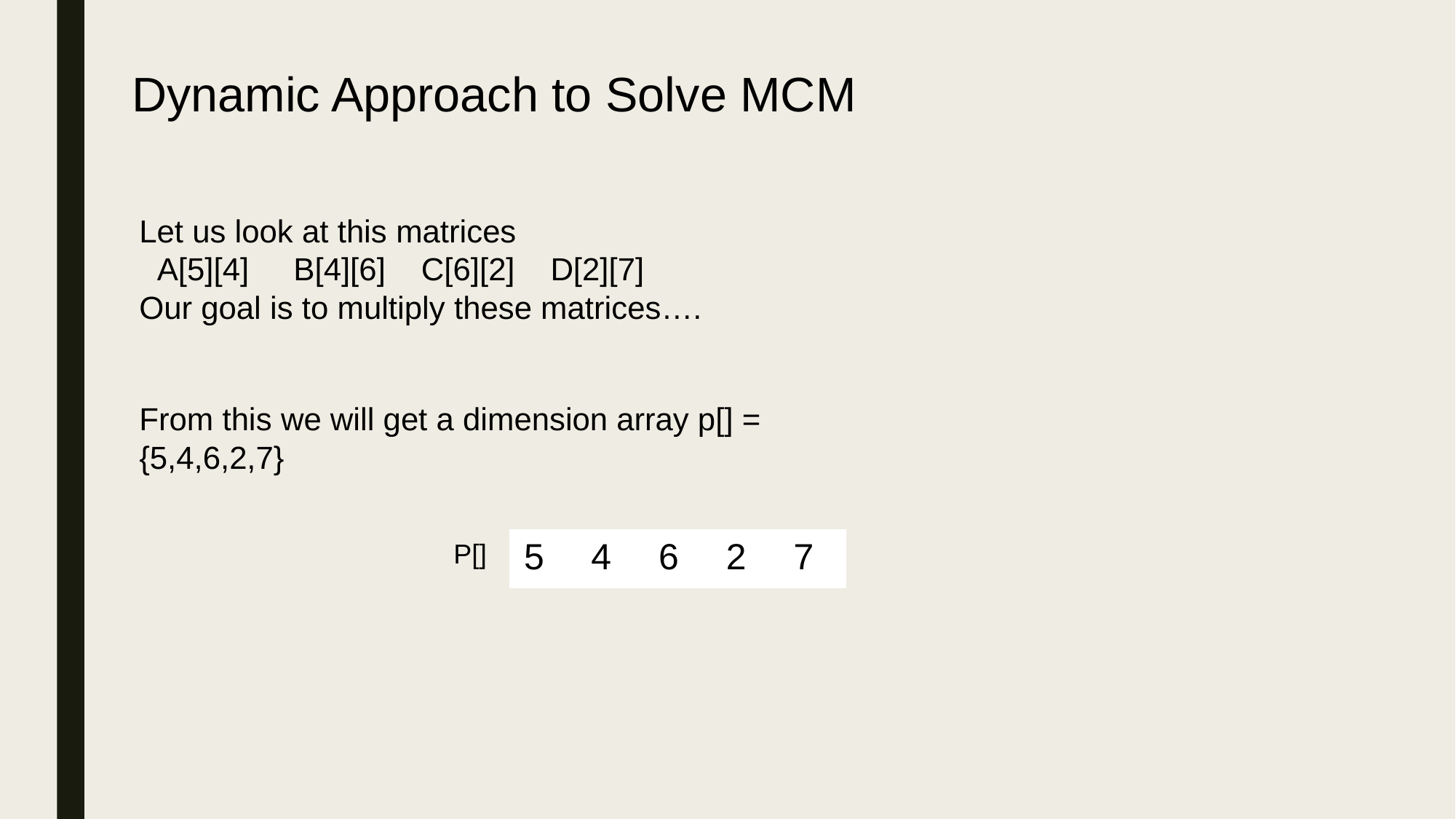

Dynamic Approach to Solve MCM
Let us look at this matrices
  A[5][4]     B[4][6]    C[6][2]    D[2][7]
Our goal is to multiply these matrices….
From this we will get a dimension array p[] = {5,4,6,2,7}
| 5 | 4 | 6 | 2 | 7 |
| --- | --- | --- | --- | --- |
P[]